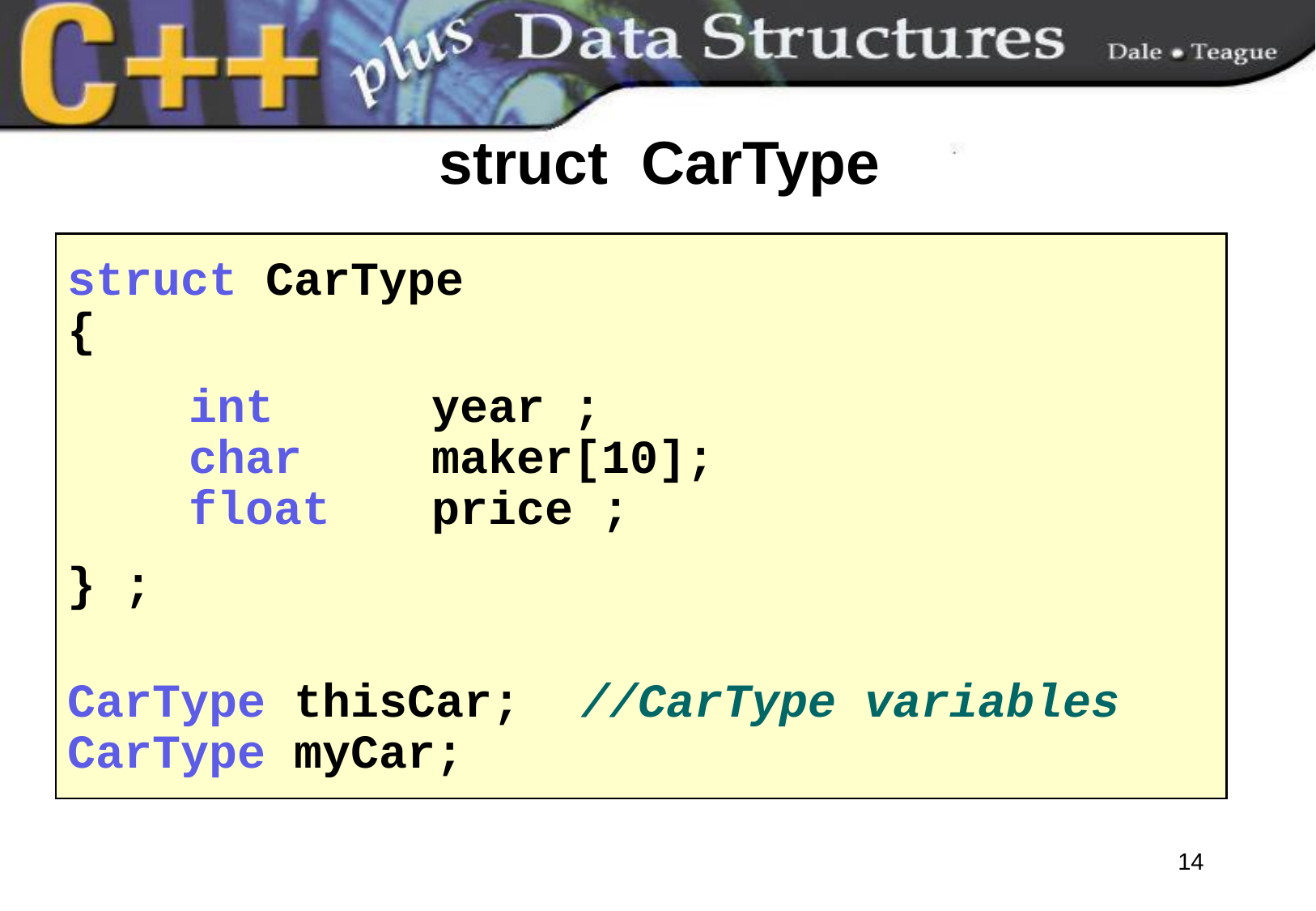

# struct  CarType
struct CarType
{

	int		year ;
	char		maker[10];
	float	price ;

} ;

CarType thisCar;	 //CarType variables
CarType myCar;
14